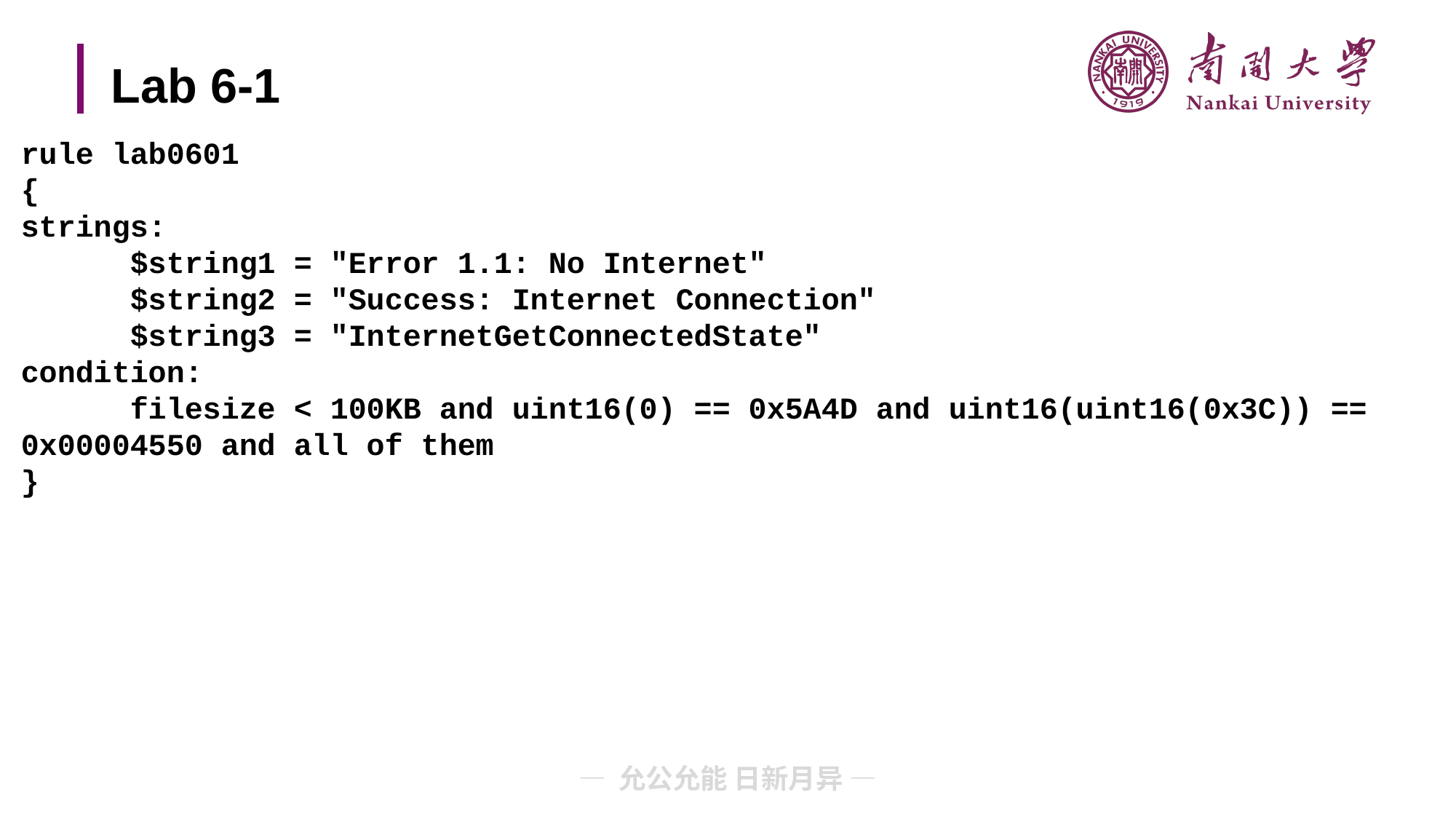

# Lab 6-1
rule lab0601
{
strings:
	$string1 = "Error 1.1: No Internet"
	$string2 = "Success: Internet Connection"
	$string3 = "InternetGetConnectedState"
condition:
	filesize < 100KB and uint16(0) == 0x5A4D and uint16(uint16(0x3C)) == 0x00004550 and all of them
}